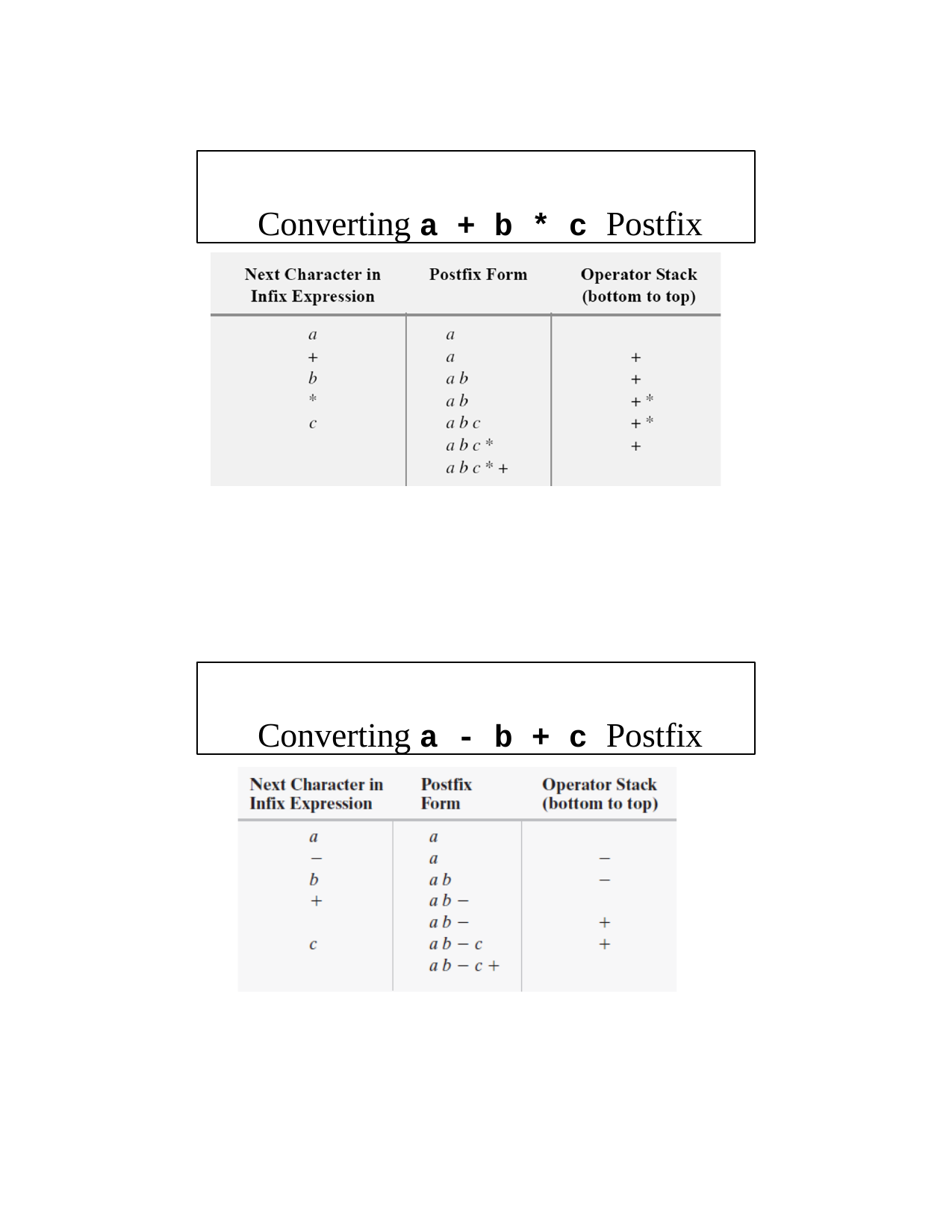

Converting a + b * c Postfix

Converting a - b + c Postfix